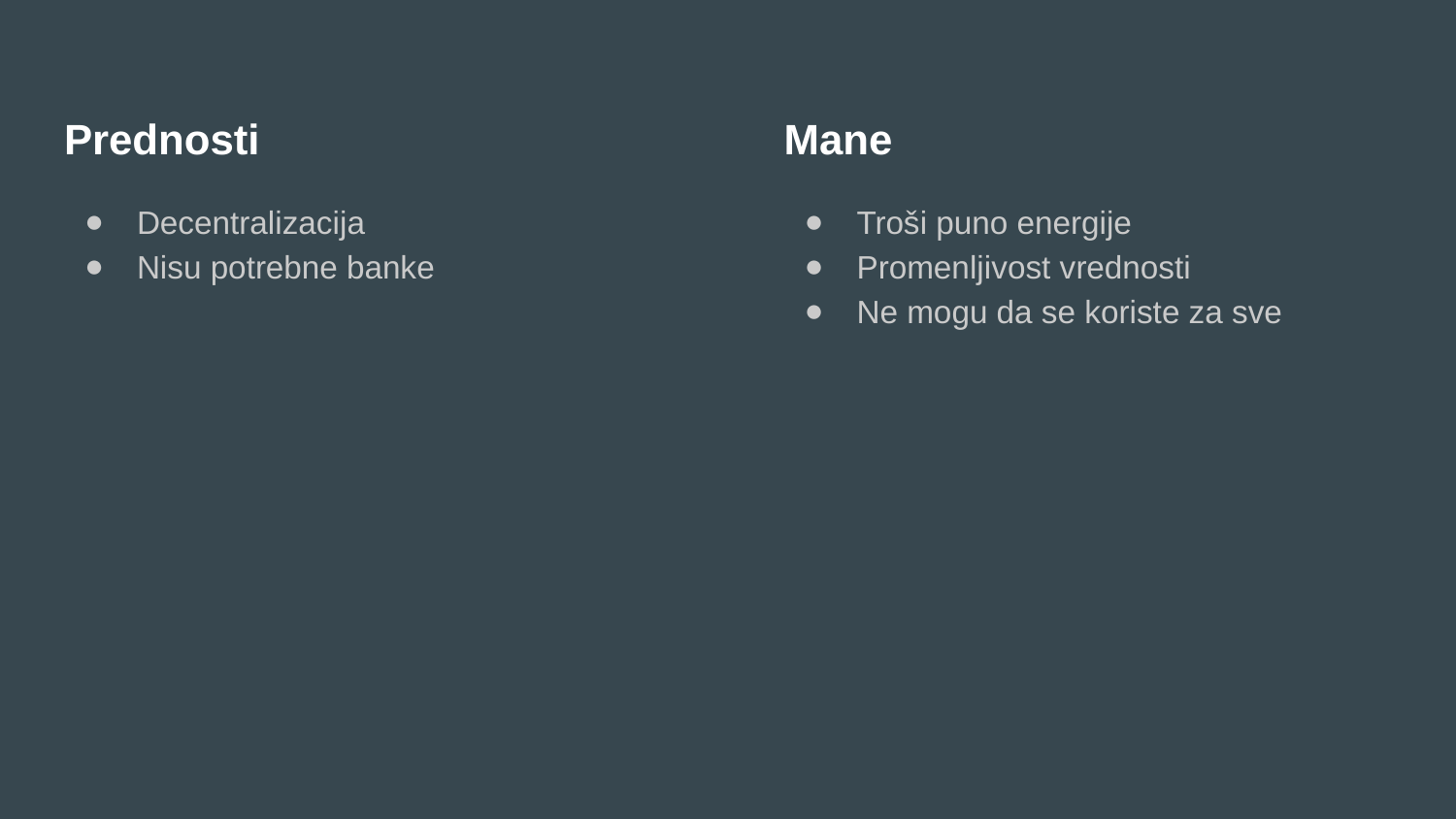

Prednosti
Decentralizacija
Nisu potrebne banke
Mane
Troši puno energije
Promenljivost vrednosti
Ne mogu da se koriste za sve